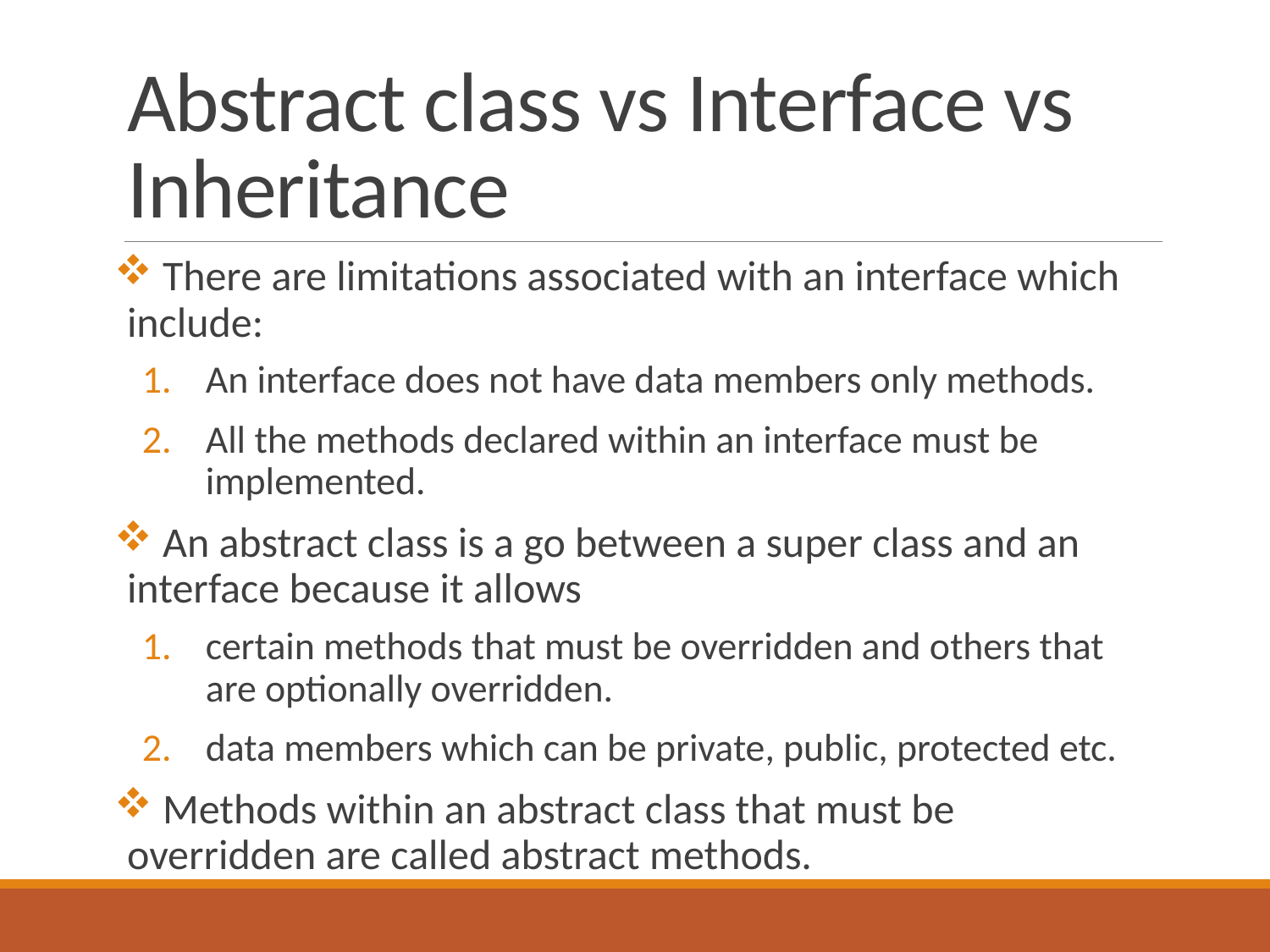

# Abstract class vs Interface vs Inheritance
 There are limitations associated with an interface which include:
An interface does not have data members only methods.
All the methods declared within an interface must be implemented.
 An abstract class is a go between a super class and an interface because it allows
certain methods that must be overridden and others that are optionally overridden.
data members which can be private, public, protected etc.
 Methods within an abstract class that must be overridden are called abstract methods.